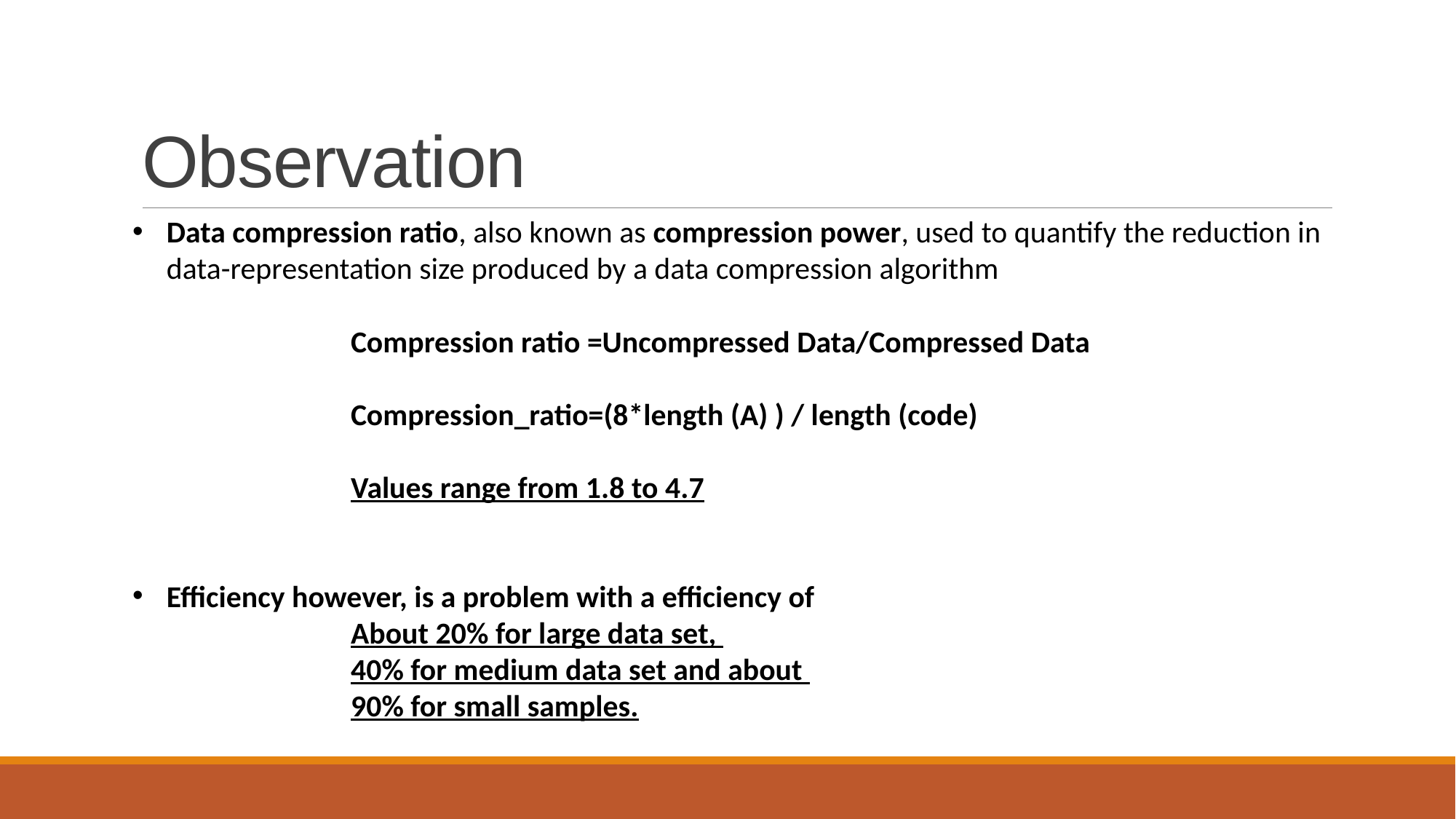

# Observation
Data compression ratio, also known as compression power, used to quantify the reduction in data-representation size produced by a data compression algorithm

		Compression ratio =Uncompressed Data/Compressed Data

		Compression_ratio=(8*length (A) ) / length (code)

		Values range from 1.8 to 4.7

Efficiency however, is a problem with a efficiency of
		About 20% for large data set,
		40% for medium data set and about
		90% for small samples.